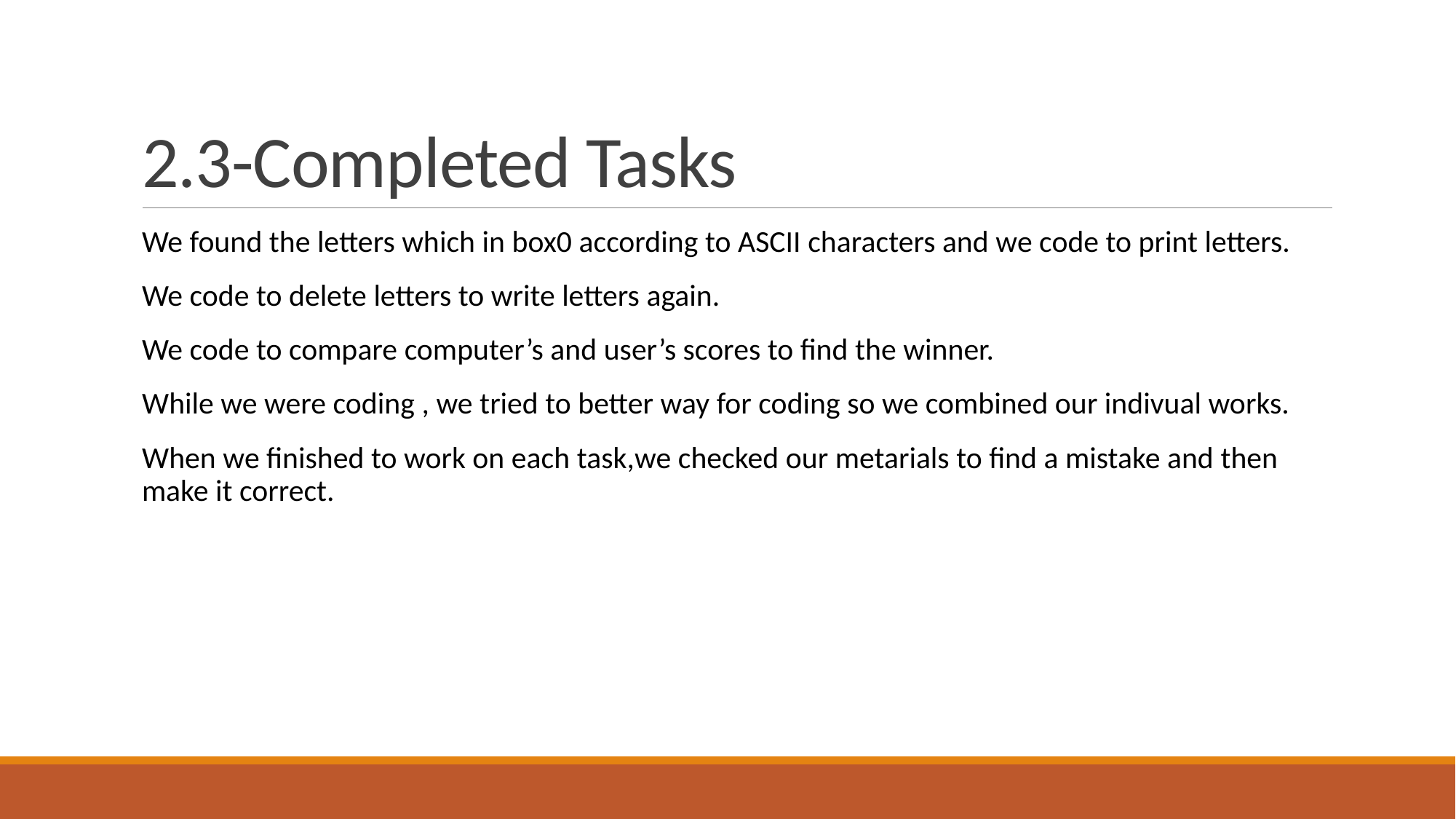

# 2.3-Completed Tasks
We found the letters which in box0 according to ASCII characters and we code to print letters.
We code to delete letters to write letters again.
We code to compare computer’s and user’s scores to find the winner.
While we were coding , we tried to better way for coding so we combined our indivual works.
When we finished to work on each task,we checked our metarials to find a mistake and then make it correct.